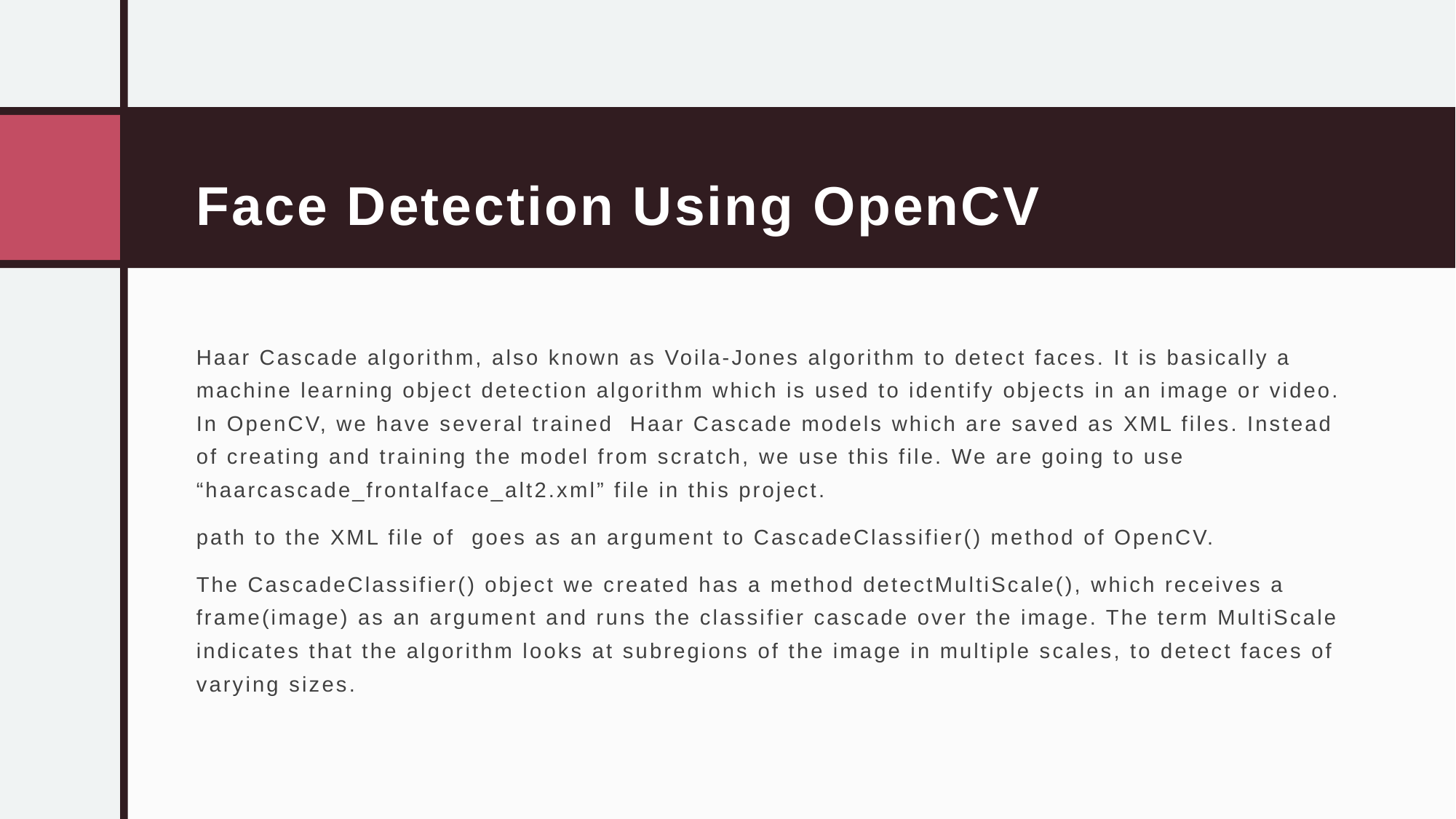

# Face Detection Using OpenCV

Haar Cascade algorithm, also known as Voila-Jones algorithm to detect faces. It is basically a machine learning object detection algorithm which is used to identify objects in an image or video. In OpenCV, we have several trained  Haar Cascade models which are saved as XML files. Instead of creating and training the model from scratch, we use this file. We are going to use “haarcascade_frontalface_alt2.xml” file in this project.
path to the XML file of  goes as an argument to CascadeClassifier() method of OpenCV.
The CascadeClassifier() object we created has a method detectMultiScale(), which receives a frame(image) as an argument and runs the classifier cascade over the image. The term MultiScale indicates that the algorithm looks at subregions of the image in multiple scales, to detect faces of varying sizes.